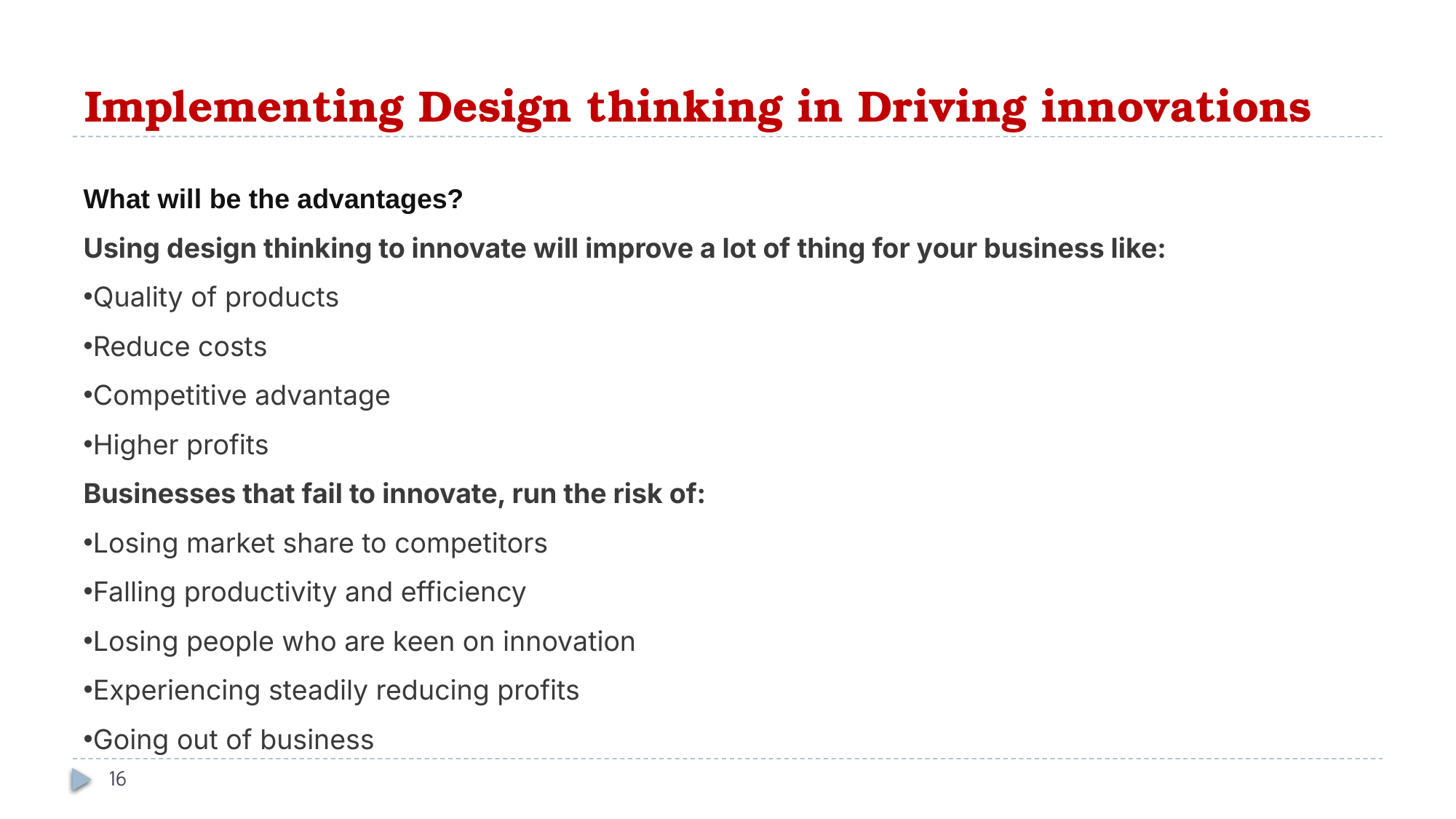

# Implementing Design thinking in Driving innovations
What will be the advantages?
Using design thinking to innovate will improve a lot of thing for your business like:
Quality of products
Reduce costs
Competitive advantage
Higher profits
Businesses that fail to innovate, run the risk of:
Losing market share to competitors
Falling productivity and efficiency
Losing people who are keen on innovation
Experiencing steadily reducing profits
Going out of business
16